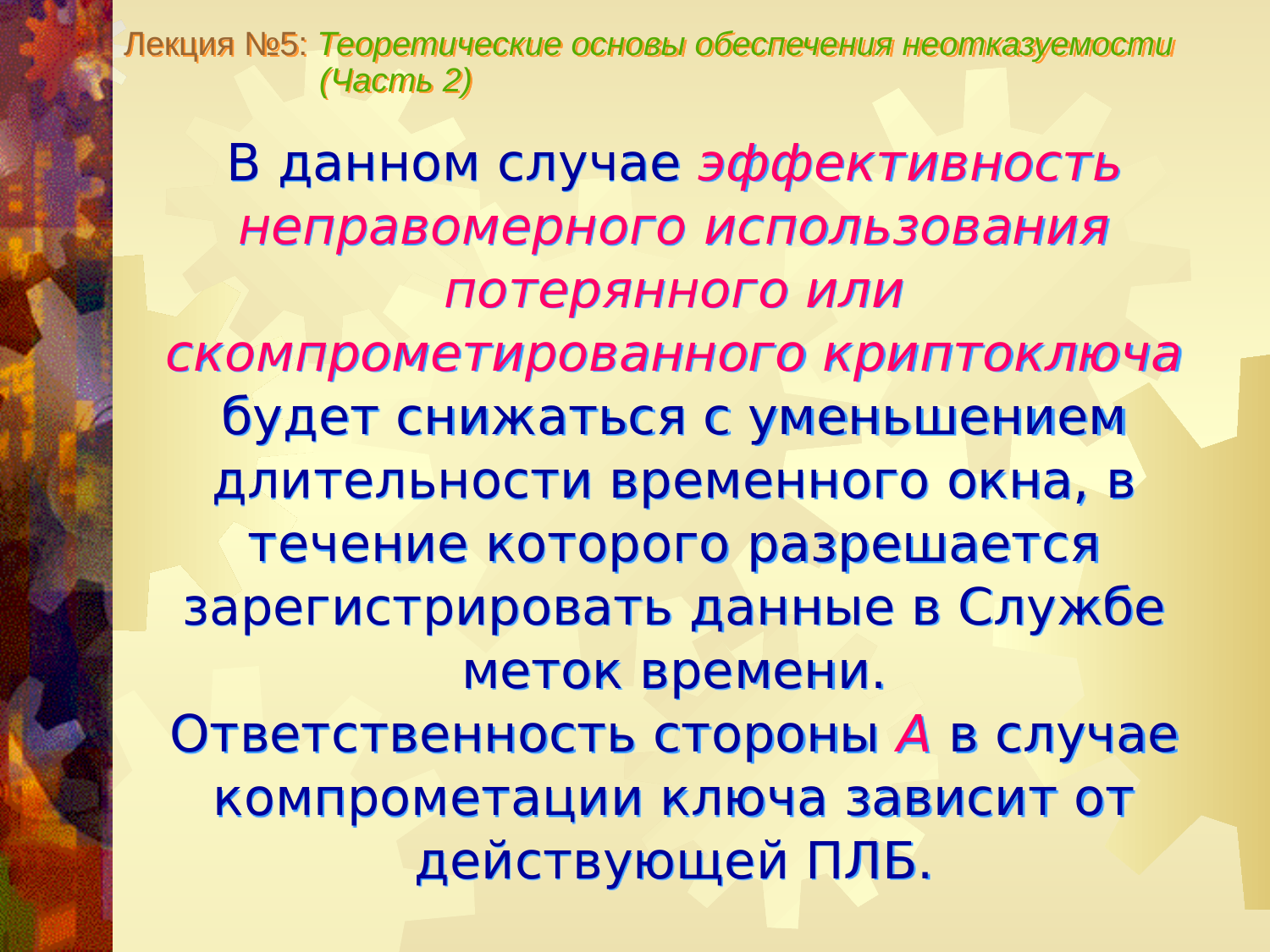

Лекция №5: Теоретические основы обеспечения неотказуемости
                       (Часть 2)
В данном случае эффективность неправомерного использования потерянного или скомпрометированного криптоключа будет снижаться с уменьшением длительности временного окна, в течение которого разрешается зарегистрировать данные в Службе меток времени.
Ответственность стороны А в случае компрометации ключа зависит от действующей ПЛБ.